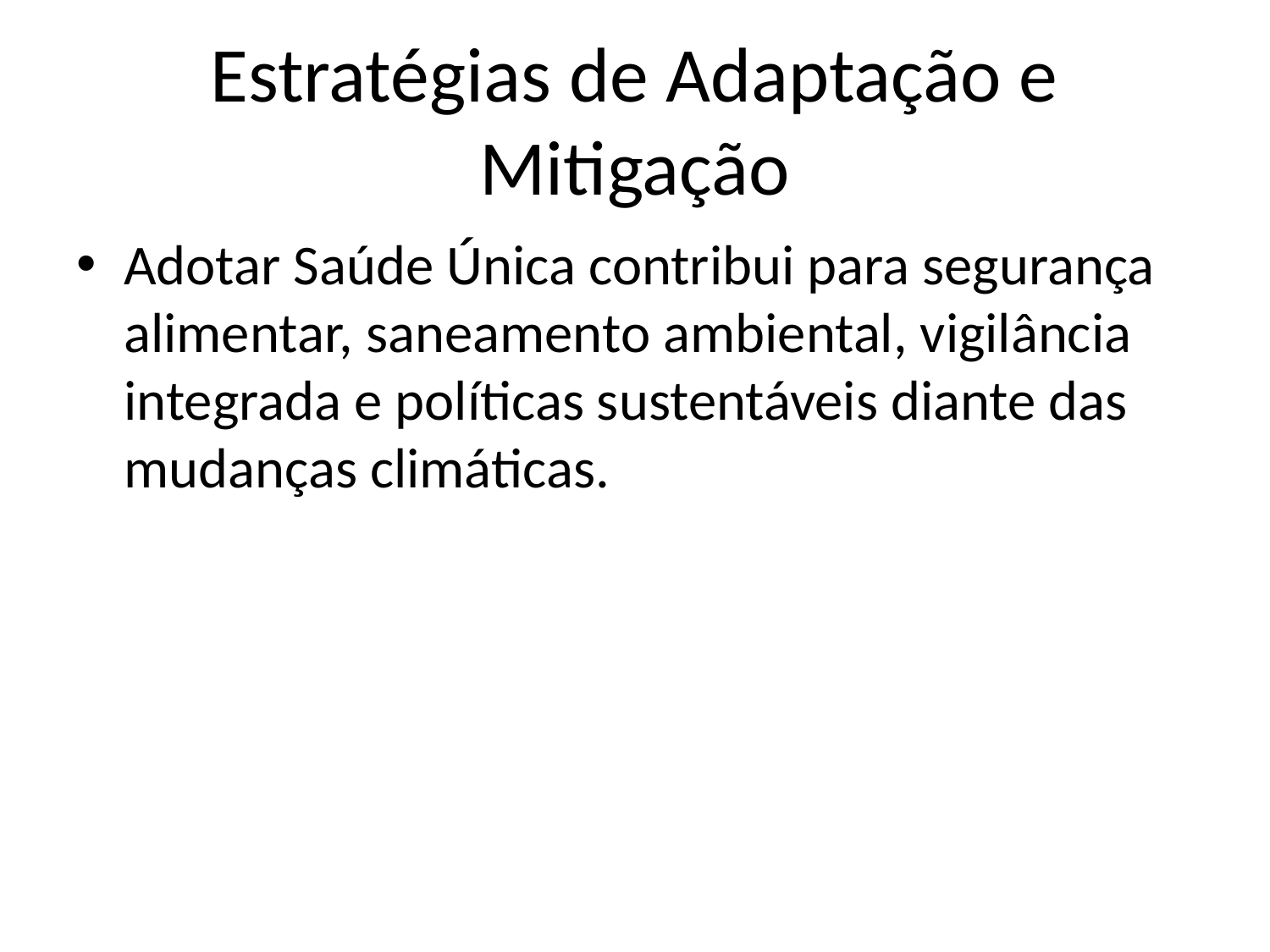

# Estratégias de Adaptação e Mitigação
Adotar Saúde Única contribui para segurança alimentar, saneamento ambiental, vigilância integrada e políticas sustentáveis diante das mudanças climáticas.